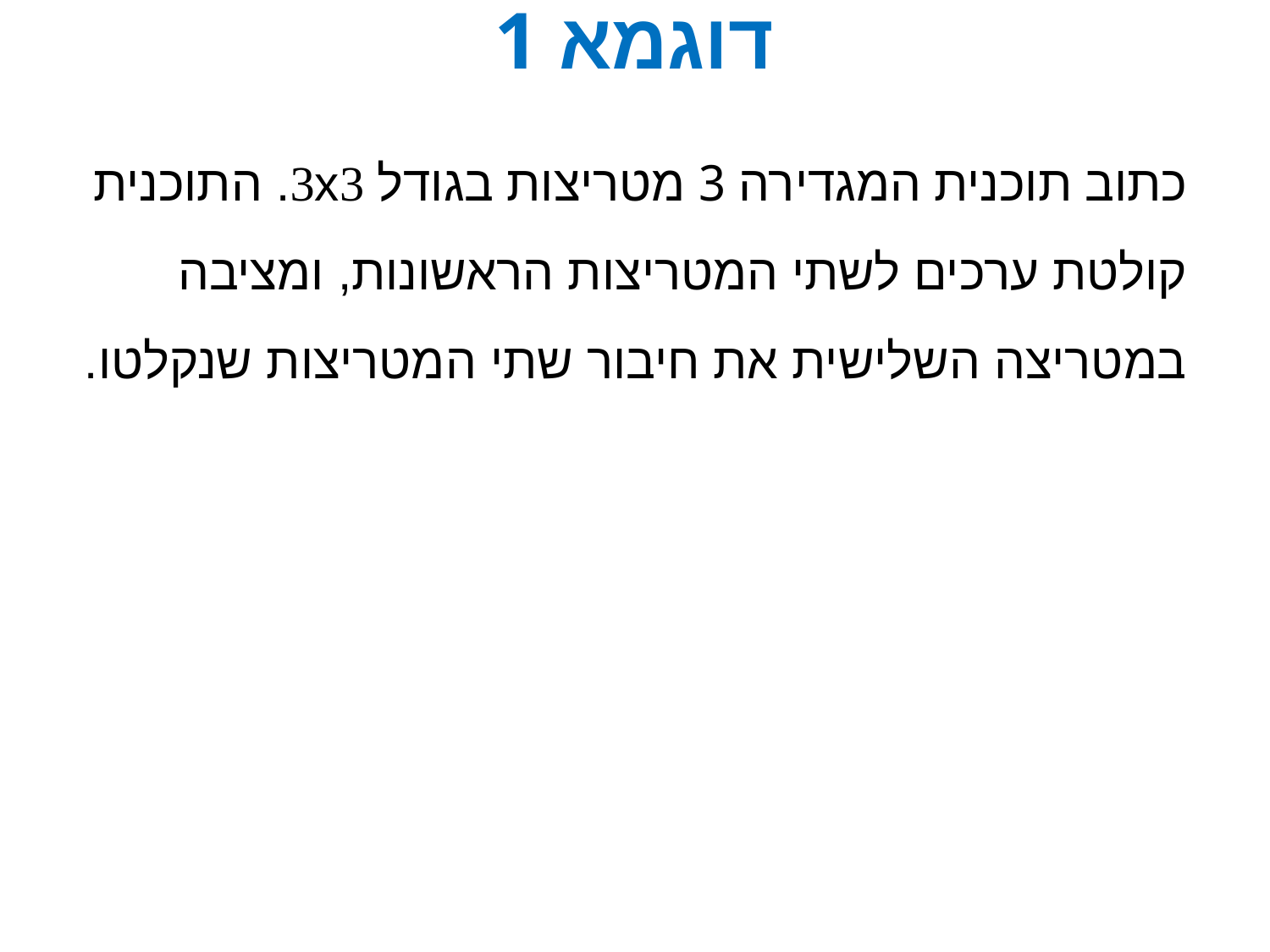

דוגמא 1
כתוב תוכנית המגדירה 3 מטריצות בגודל 3x3. התוכנית קולטת ערכים לשתי המטריצות הראשונות, ומציבה במטריצה השלישית את חיבור שתי המטריצות שנקלטו.